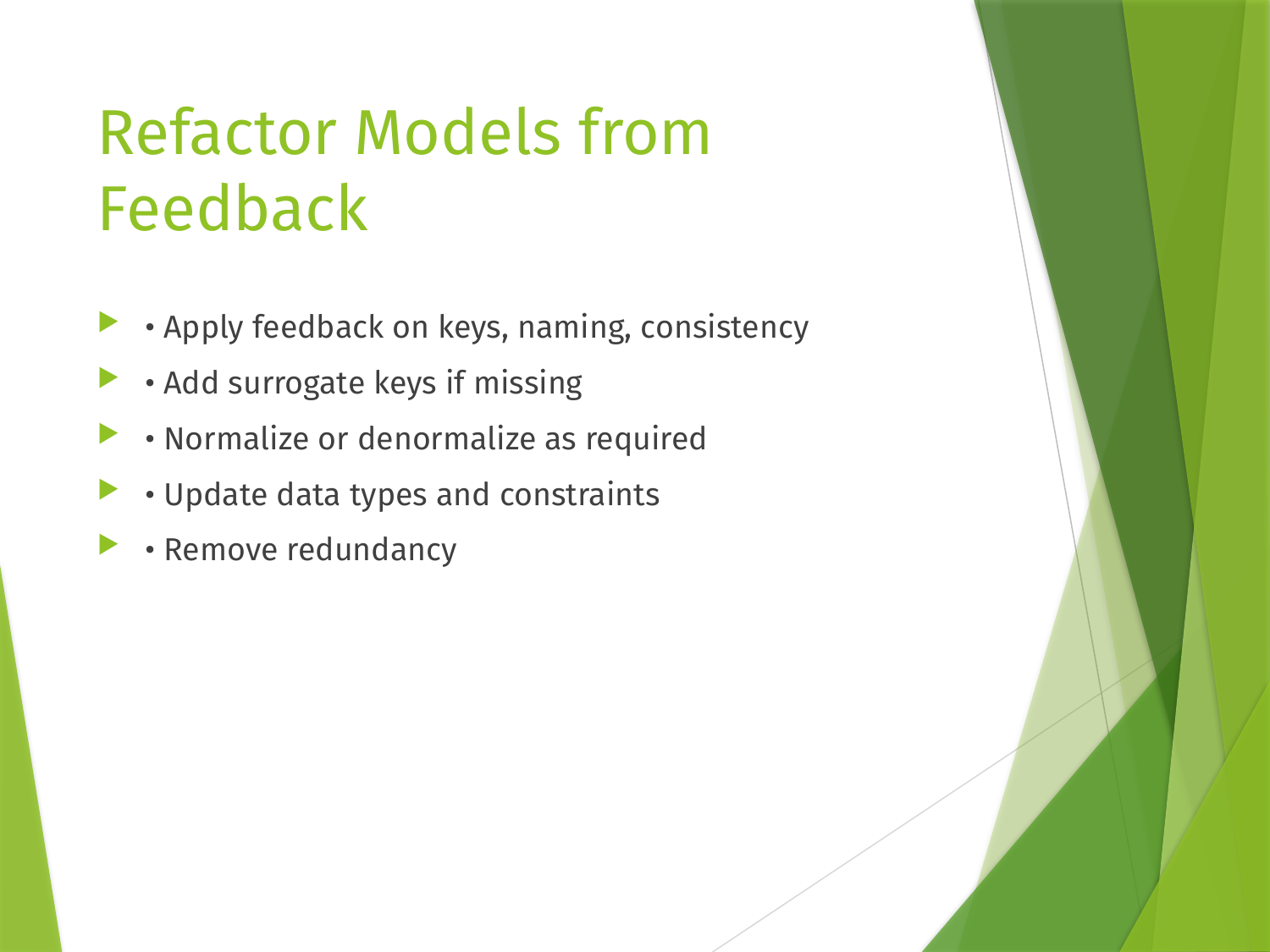

# Refactor Models from Feedback
• Apply feedback on keys, naming, consistency
• Add surrogate keys if missing
• Normalize or denormalize as required
• Update data types and constraints
• Remove redundancy